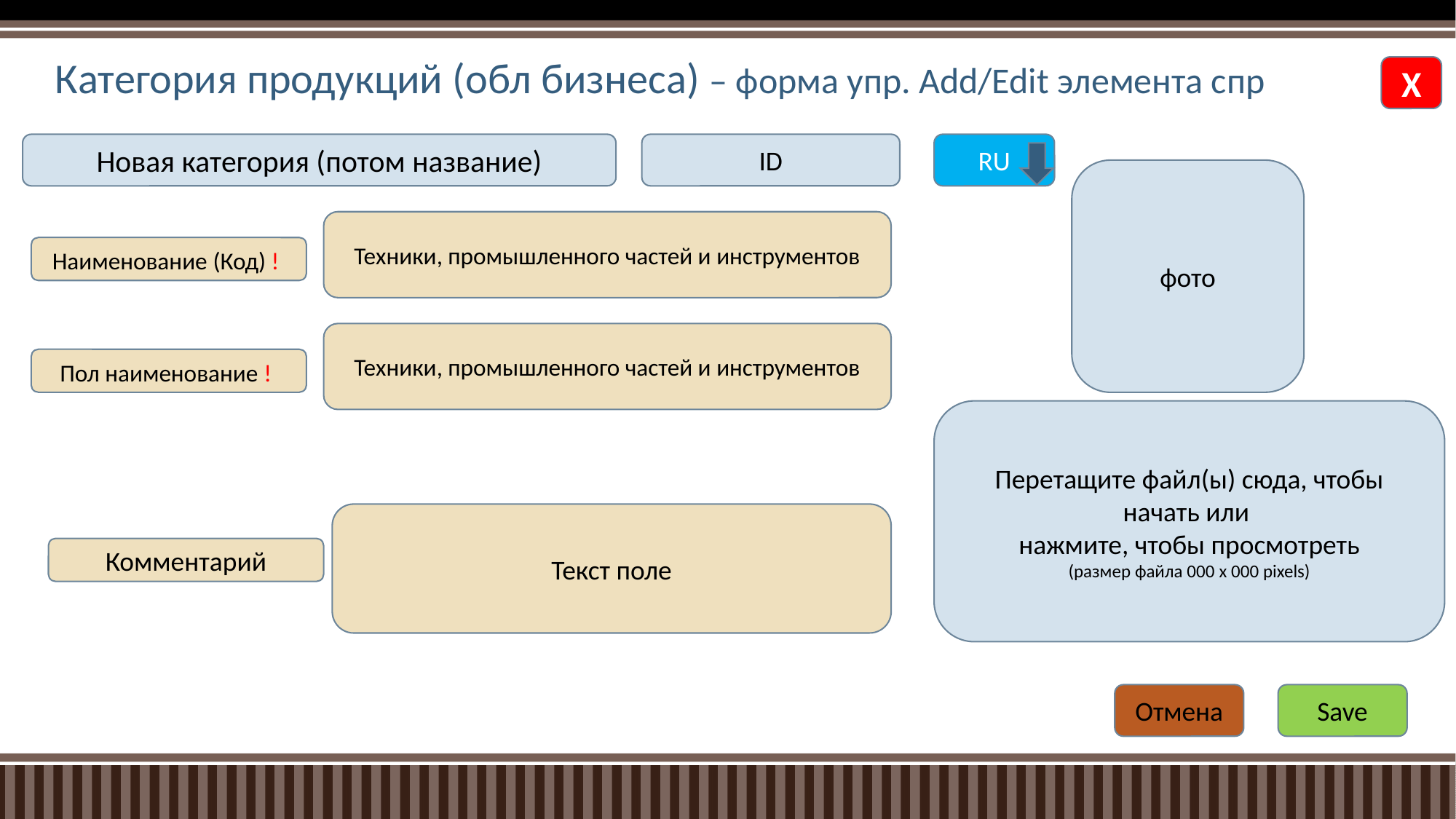

# Категория продукций (обл бизнеса) – форма упр. Add/Edit элемента спр
Х
Новая категория (потом название)
ID
RU

фото
Техники, промышленного частей и инструментов
Наименование (Код) !
Техники, промышленного частей и инструментов
Пол наименование !
Перетащите файл(ы) сюда, чтобы начать или
нажмите, чтобы просмотреть
(размер файла 000 x 000 pixels)
Текст поле
Комментарий
Отмена
Save